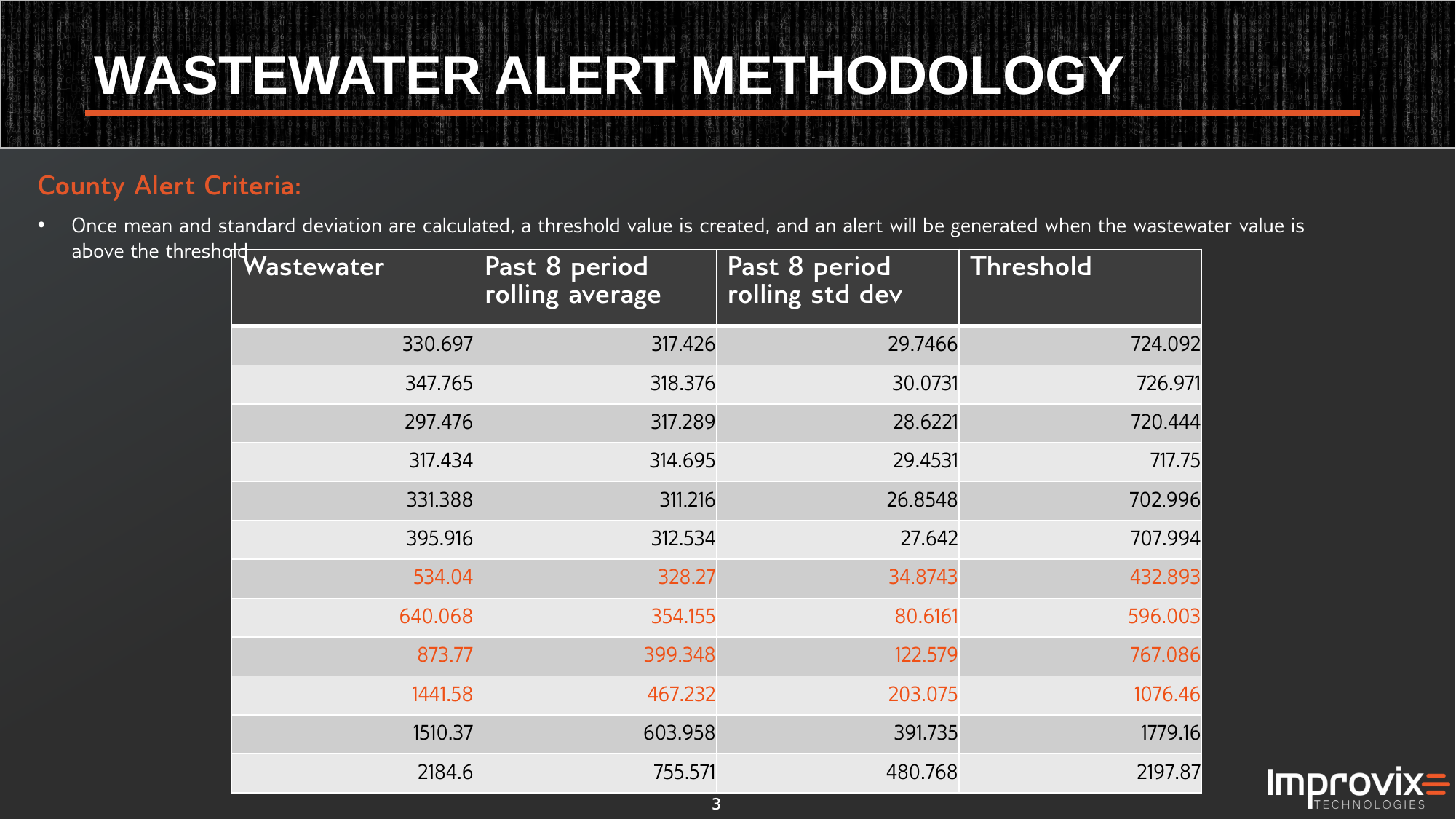

# Wastewater Alert methodology
​County Alert Criteria:
Once mean and standard deviation are calculated, a threshold value is created, and an alert will be generated when the wastewater value is above the threshold
| Date | Days since last report | Wastewater | Past 8 period rolling average |
| --- | --- | --- | --- |
| 2022-01-07 | NA (first report) | 100 | NA |
| 2022-01-14 | 7 | 120 | NA |
| 2022-02-04 | 28 | 120 | NA |
| 2022-02-11 | 7 | 120 | NA |
| 2022-02-18 | 7 | 80 | NA |
| 2022-03-04 | 14 | 100 | NA |
| 2022-03-11 | 7 | 80 | NA |
| 2022-03-18 | 7 | 100 | NA |
| 2022-04-01 | 14 | 100 | 102.5 |
| 2022-04-08 | 7 | 100 | 102.5 |
| 2022-04-15 | 7 | 120 | 100 |
| 2022-04-22 | 7 | 140 | 100 |
| Wastewater | Past 8 period rolling average | Past 8 period rolling std dev | Threshold |
| --- | --- | --- | --- |
| 330.697 | 317.426 | 29.7466 | 724.092 |
| 347.765 | 318.376 | 30.0731 | 726.971 |
| 297.476 | 317.289 | 28.6221 | 720.444 |
| 317.434 | 314.695 | 29.4531 | 717.75 |
| 331.388 | 311.216 | 26.8548 | 702.996 |
| 395.916 | 312.534 | 27.642 | 707.994 |
| 534.04 | 328.27 | 34.8743 | 432.893 |
| 640.068 | 354.155 | 80.6161 | 596.003 |
| 873.77 | 399.348 | 122.579 | 767.086 |
| 1441.58 | 467.232 | 203.075 | 1076.46 |
| 1510.37 | 603.958 | 391.735 | 1779.16 |
| 2184.6 | 755.571 | 480.768 | 2197.87 |
3